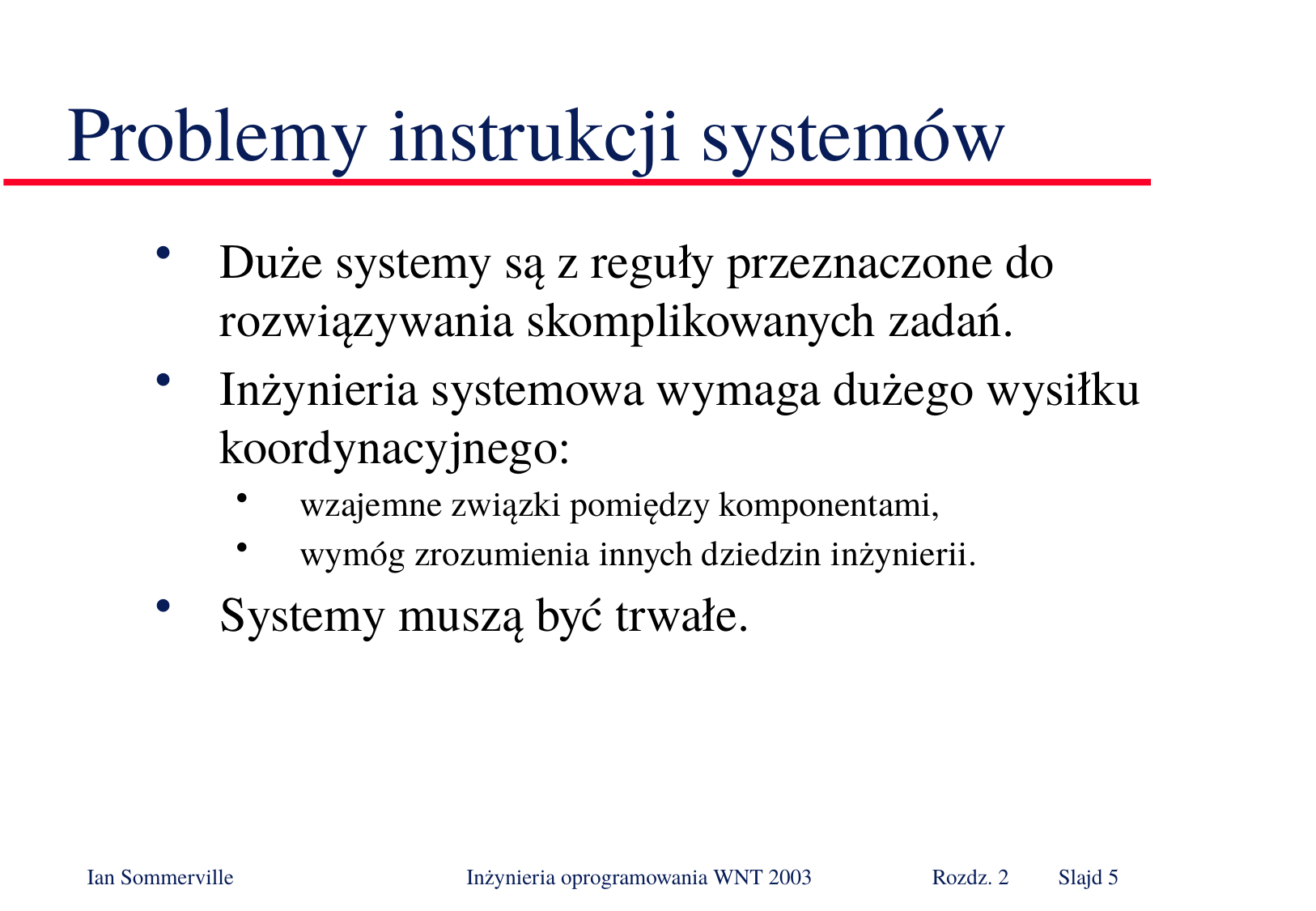

# Problemy instrukcji systemów
Duże systemy są z reguły przeznaczone do rozwiązywania skomplikowanych zadań.
Inżynieria systemowa wymaga dużego wysiłku koordynacyjnego:
wzajemne związki pomiędzy komponentami,
wymóg zrozumienia innych dziedzin inżynierii.
Systemy muszą być trwałe.